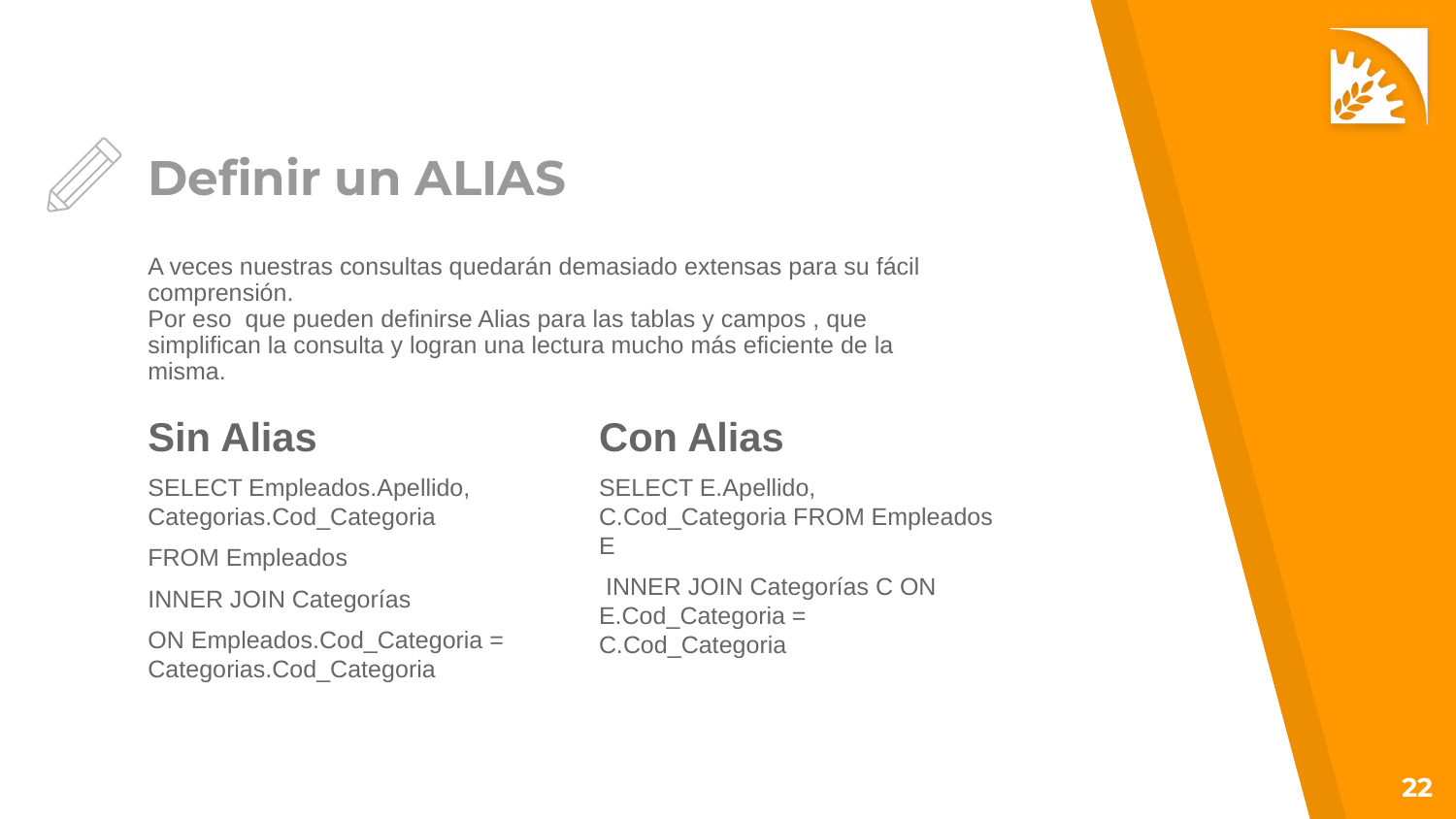

# Definir un ALIAS
A veces nuestras consultas quedarán demasiado extensas para su fácil comprensión.
Por eso  que pueden definirse Alias para las tablas y campos , que simplifican la consulta y logran una lectura mucho más eficiente de la misma.

Sin Alias
SELECT Empleados.Apellido, Categorias.Cod_Categoria
FROM Empleados
INNER JOIN Categorías
ON Empleados.Cod_Categoria = Categorias.Cod_Categoria
Con Alias
SELECT E.Apellido, C.Cod_Categoria FROM Empleados E
 INNER JOIN Categorías C ON E.Cod_Categoria = C.Cod_Categoria

22